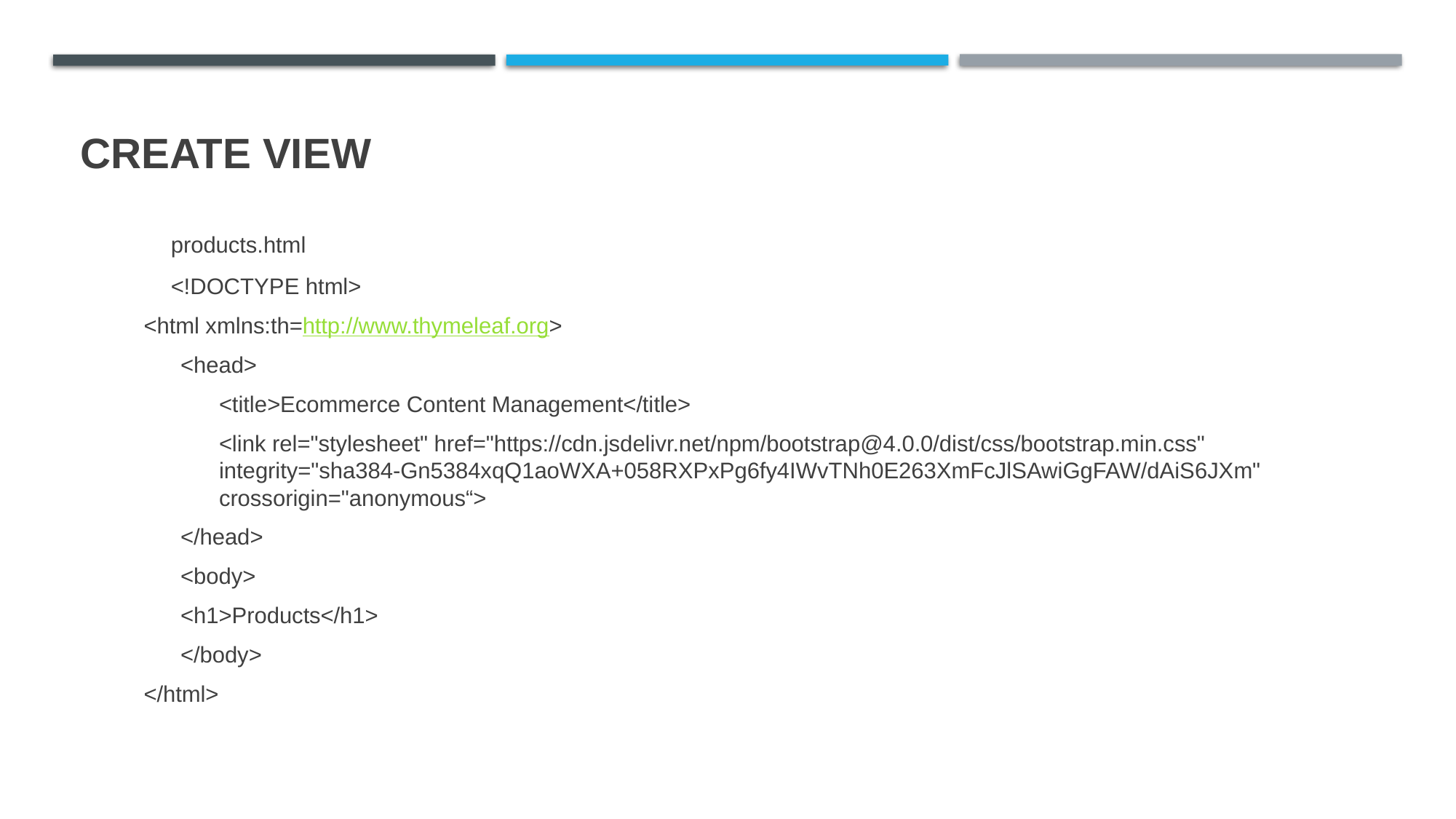

# Create view
	products.html
	<!DOCTYPE html>
<html xmlns:th=http://www.thymeleaf.org>
<head>
<title>Ecommerce Content Management</title>
<link rel="stylesheet" href="https://cdn.jsdelivr.net/npm/bootstrap@4.0.0/dist/css/bootstrap.min.css" integrity="sha384-Gn5384xqQ1aoWXA+058RXPxPg6fy4IWvTNh0E263XmFcJlSAwiGgFAW/dAiS6JXm" crossorigin="anonymous“>
</head>
<body>
	<h1>Products</h1>
</body>
</html>